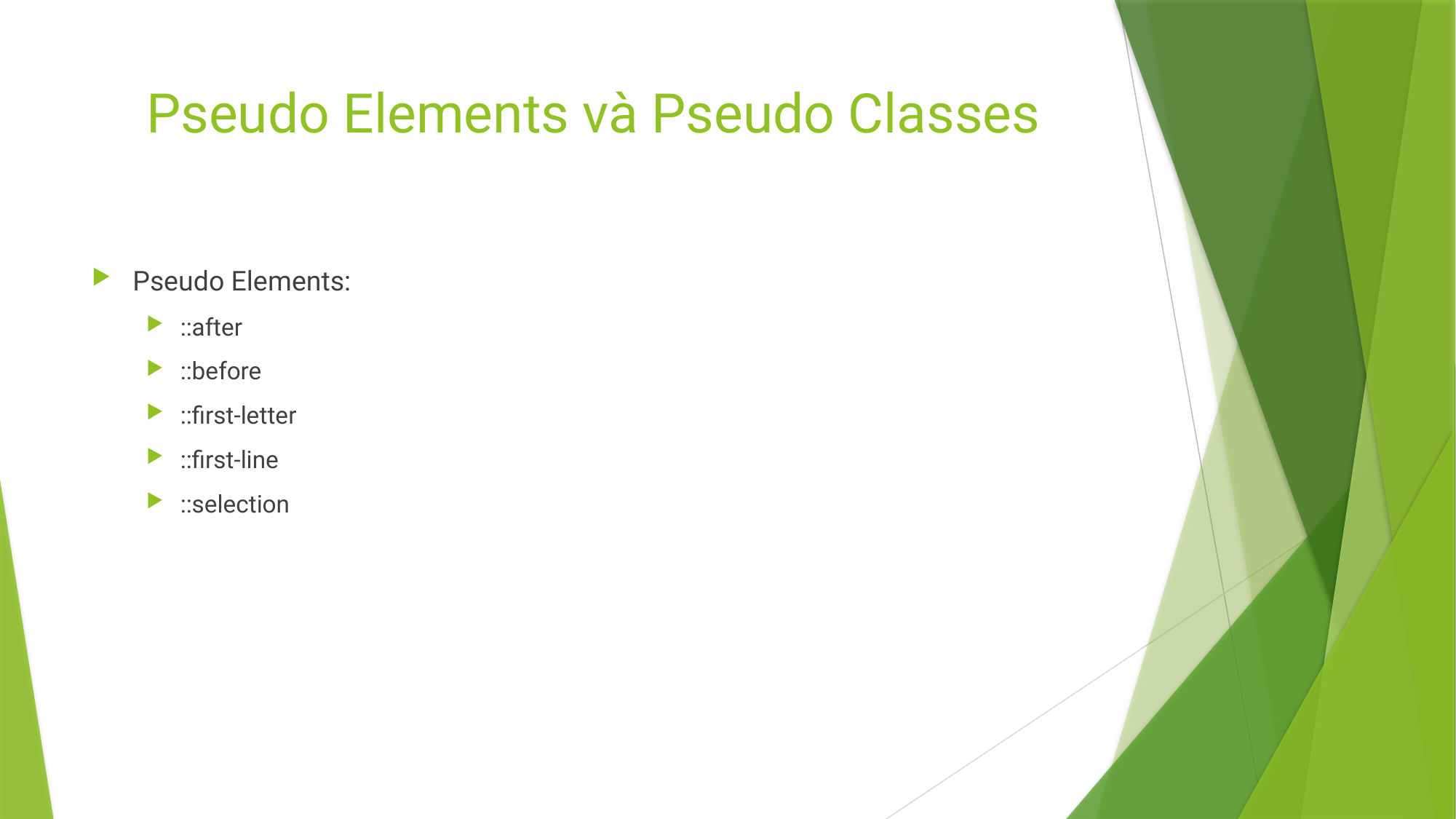

# Pseudo Elements và Pseudo Classes
Pseudo Elements:
::after
::before
::first-letter
::first-line
::selection